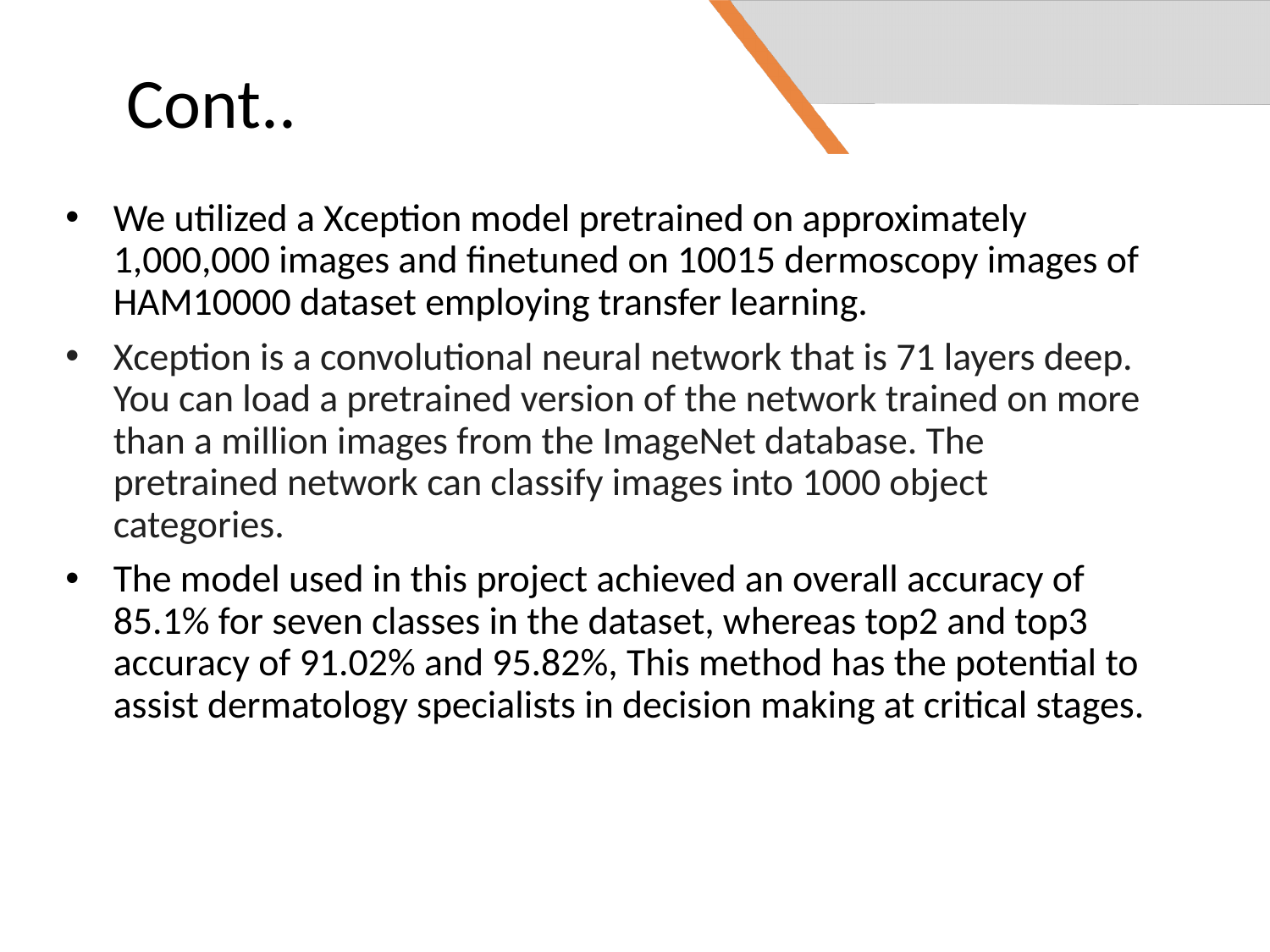

Cont..
We utilized a Xception model pretrained on approximately 1,000,000 images and finetuned on 10015 dermoscopy images of HAM10000 dataset employing transfer learning.
Xception is a convolutional neural network that is 71 layers deep. You can load a pretrained version of the network trained on more than a million images from the ImageNet database. The pretrained network can classify images into 1000 object categories.
The model used in this project achieved an overall accuracy of 85.1% for seven classes in the dataset, whereas top2 and top3 accuracy of 91.02% and 95.82%, This method has the potential to assist dermatology specialists in decision making at critical stages.
5